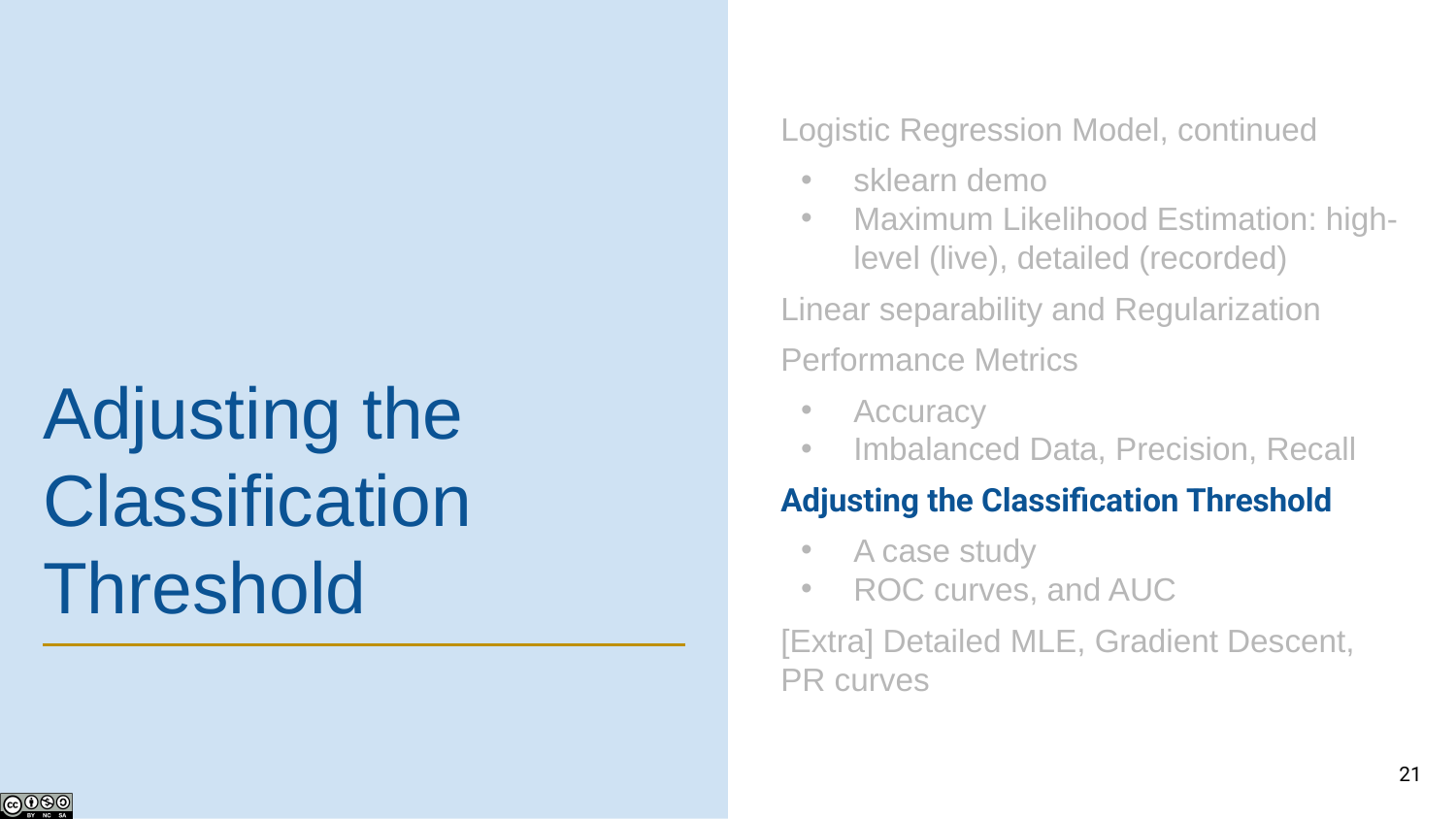

Logistic Regression Model, continued
sklearn demo
Maximum Likelihood Estimation: high-level (live), detailed (recorded)
Linear separability and Regularization
Performance Metrics
Accuracy
Imbalanced Data, Precision, Recall
Adjusting the Classification Threshold
A case study
ROC curves, and AUC
[Extra] Detailed MLE, Gradient Descent,
PR curves
# Adjusting the Classification Threshold
21